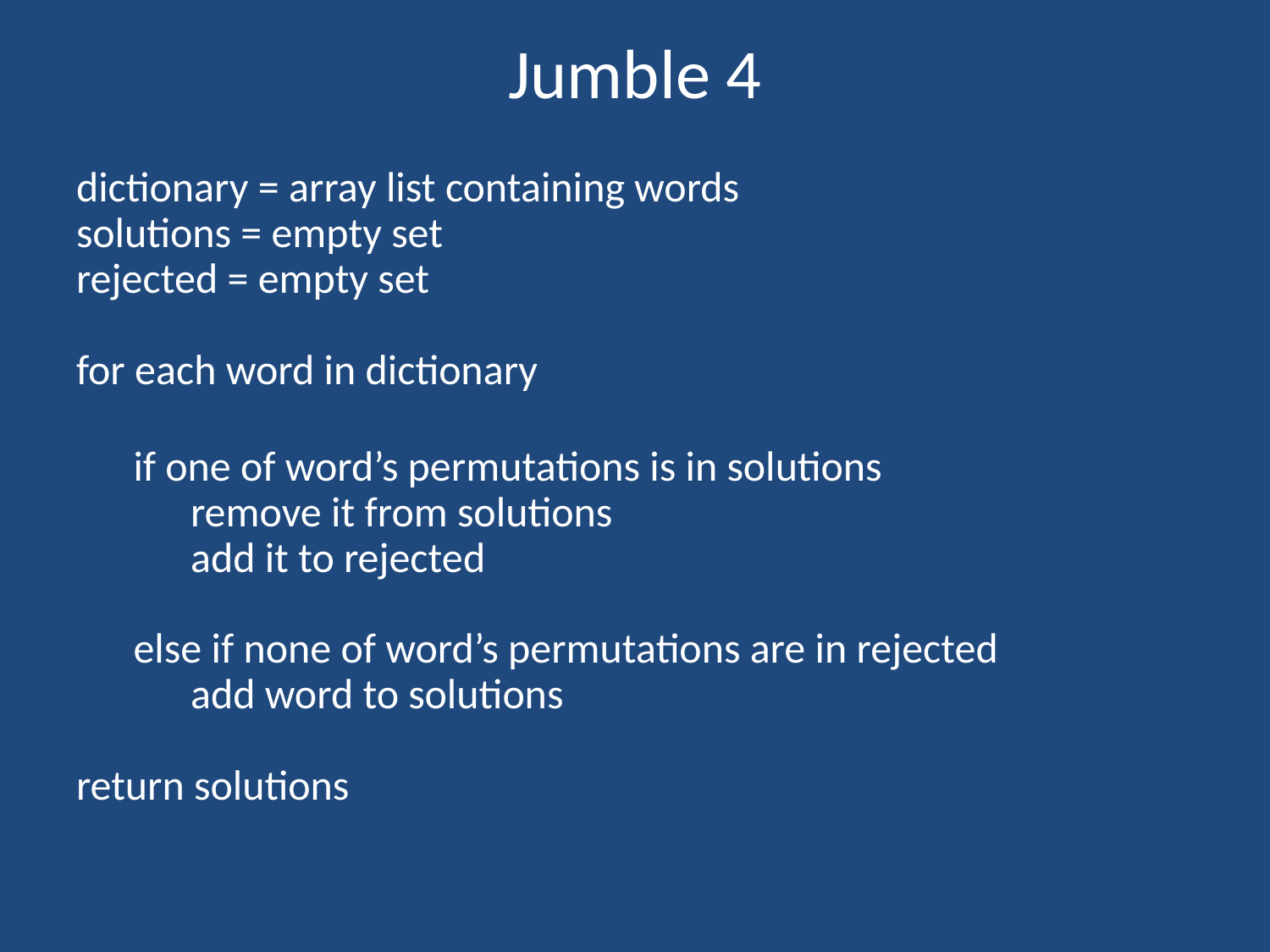

# Jumble 4
dictionary = array list containing words
solutions = empty set
rejected = empty set
for each word in dictionary
      if one of word’s permutations is in solutions
            remove it from solutions
            add it to rejected
      else if none of word’s permutations are in rejected
            add word to solutions
return solutions